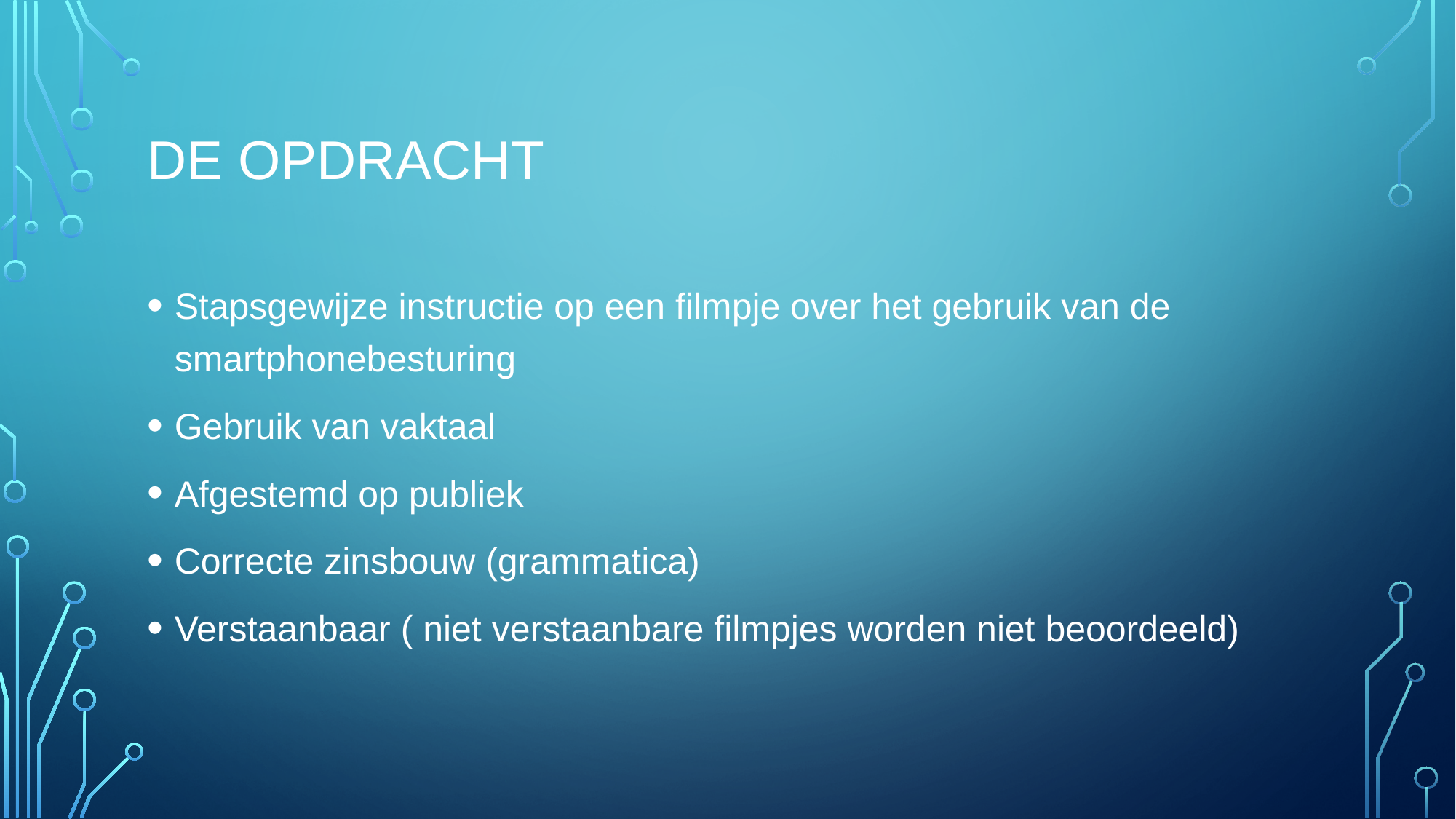

# De opdracht
Stapsgewijze instructie op een filmpje over het gebruik van de smartphonebesturing
Gebruik van vaktaal
Afgestemd op publiek
Correcte zinsbouw (grammatica)
Verstaanbaar ( niet verstaanbare filmpjes worden niet beoordeeld)